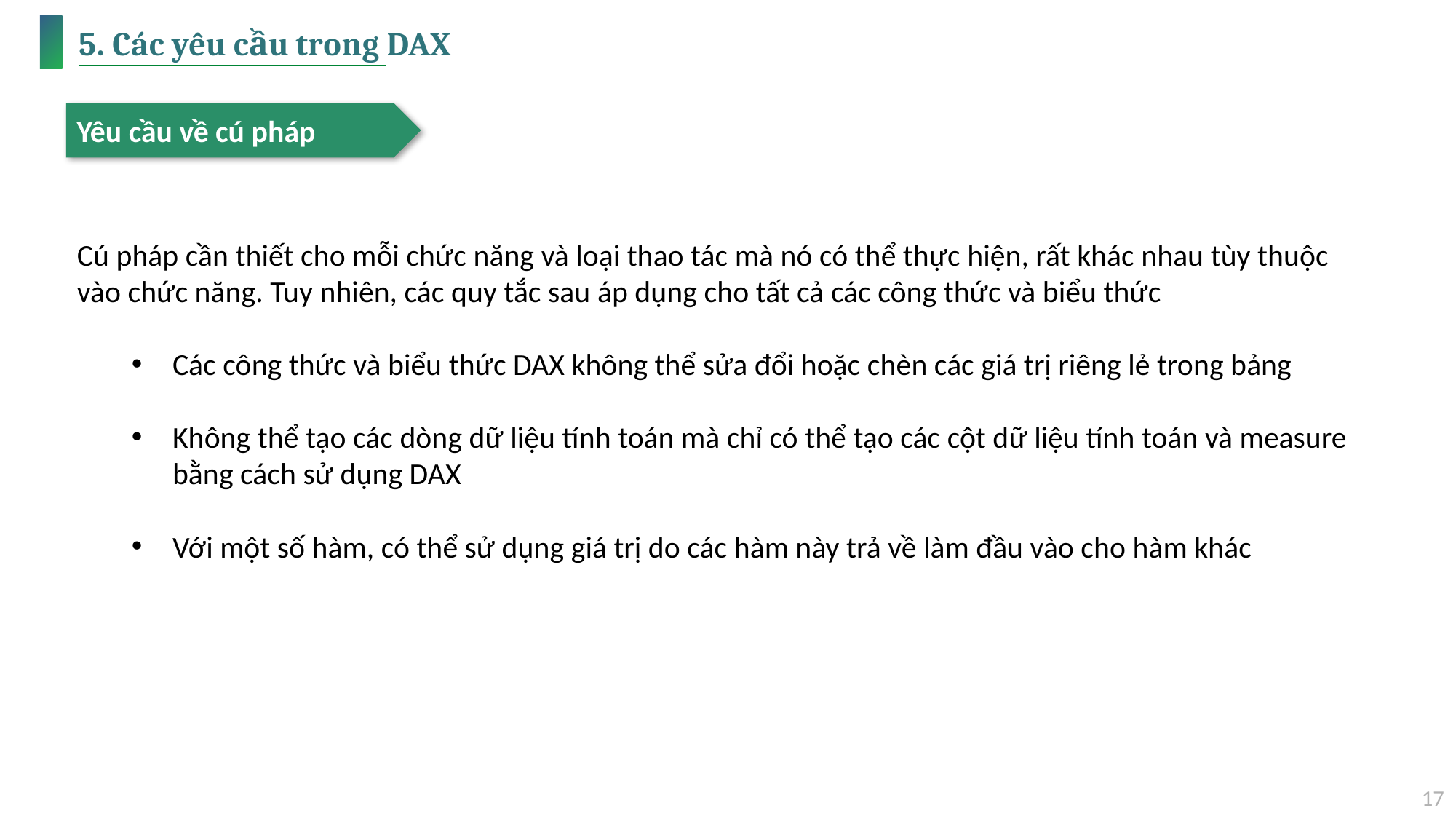

# 5. Các yêu cầu trong DAX
Yêu cầu về cú pháp
Cú pháp cần thiết cho mỗi chức năng và loại thao tác mà nó có thể thực hiện, rất khác nhau tùy thuộc vào chức năng. Tuy nhiên, các quy tắc sau áp dụng cho tất cả các công thức và biểu thức

Các công thức và biểu thức DAX không thể sửa đổi hoặc chèn các giá trị riêng lẻ trong bảng

Không thể tạo các dòng dữ liệu tính toán mà chỉ có thể tạo các cột dữ liệu tính toán và measure bằng cách sử dụng DAX

Với một số hàm, có thể sử dụng giá trị do các hàm này trả về làm đầu vào cho hàm khác
17